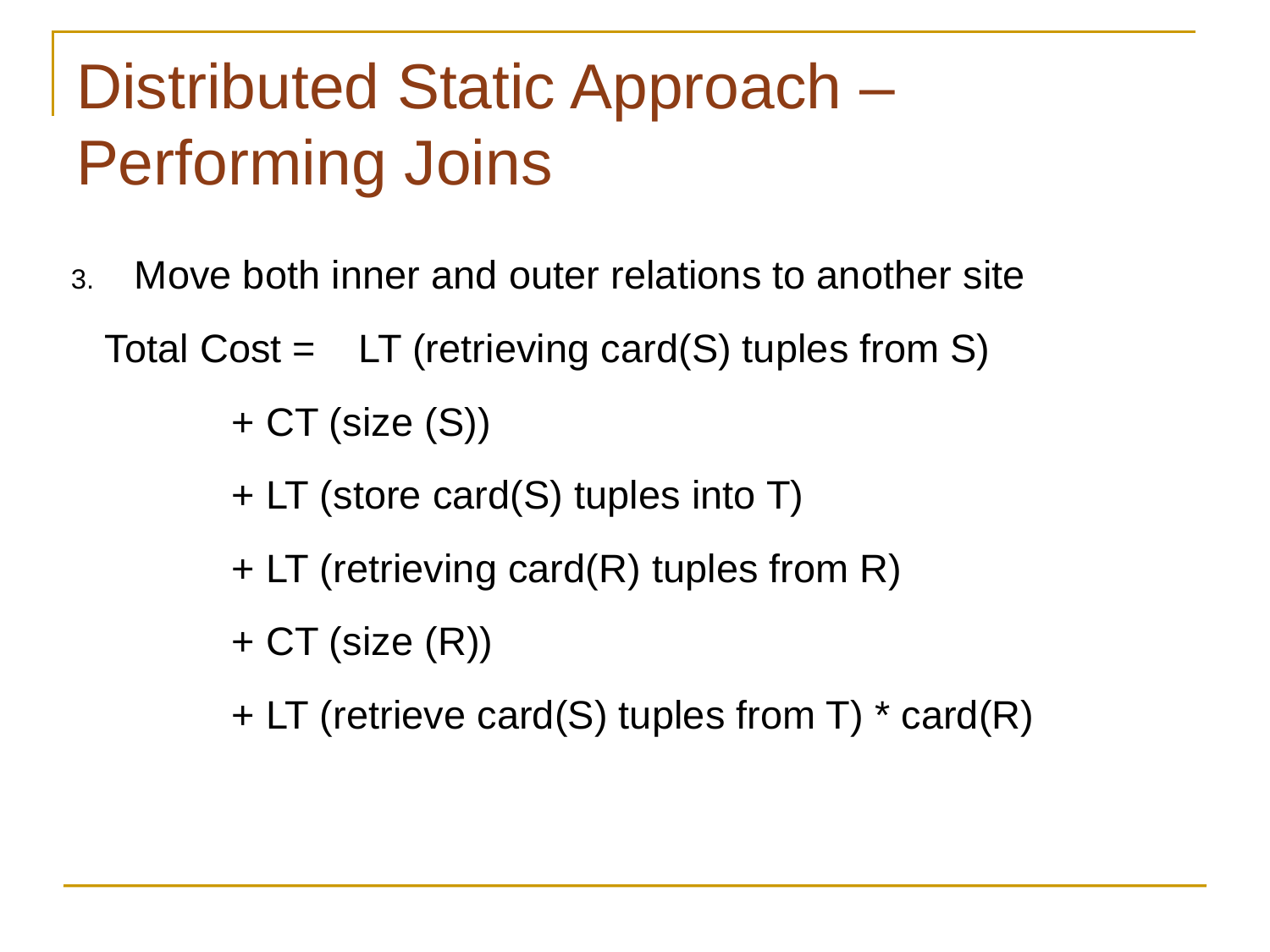

# Distributed Static Approach – Performing Joins
Move both inner and outer relations to another site
Total Cost = 	LT (retrieving card(S) tuples from S)
   	+ CT (size (S))
	+ LT (store card(S) tuples into T)
	+ LT (retrieving card(R) tuples from R)
	+ CT (size (R))
     	+ LT (retrieve card(S) tuples from T) * card(R)